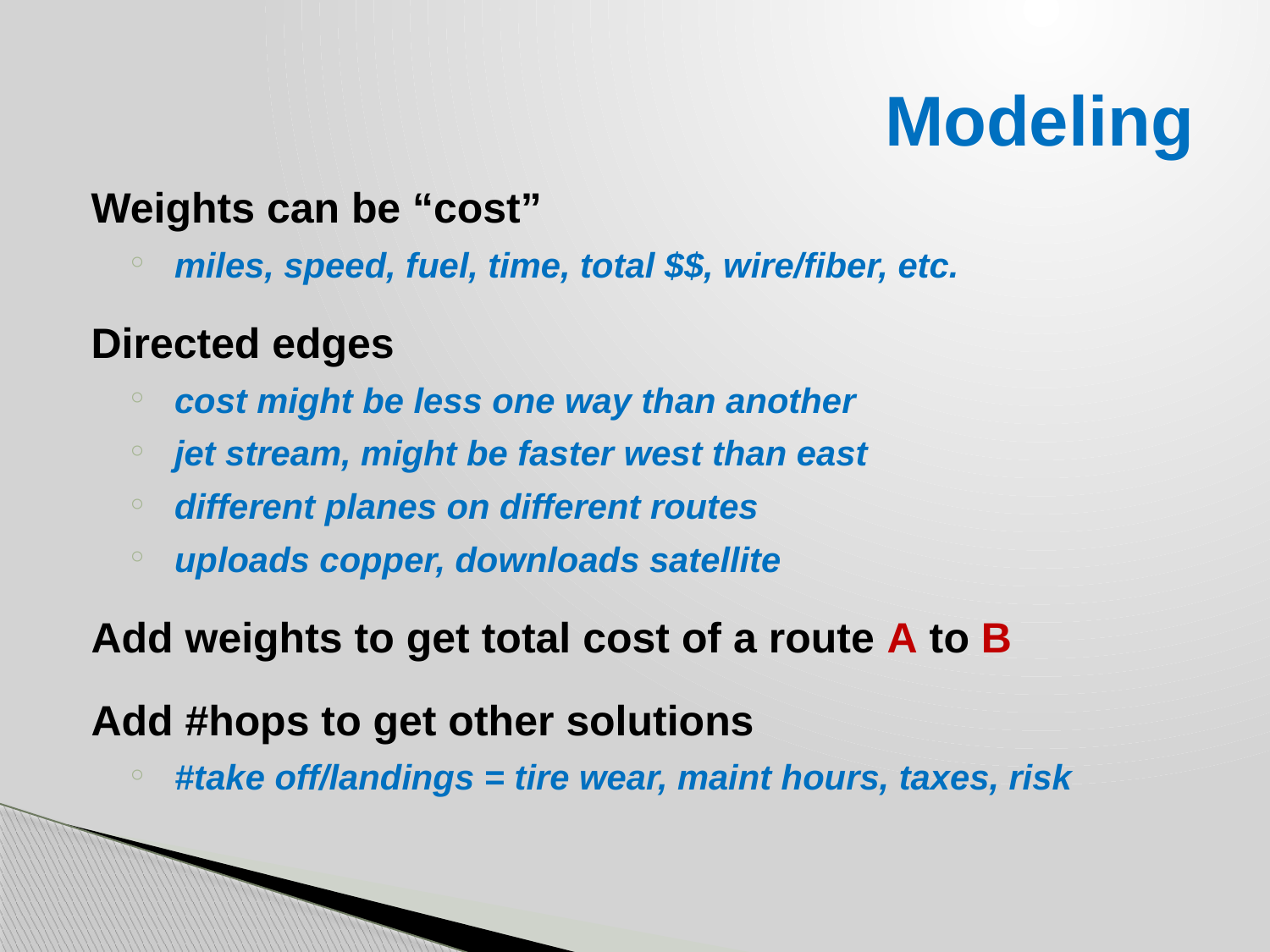

# Modeling
Weights can be “cost”
miles, speed, fuel, time, total $$, wire/fiber, etc.
Directed edges
cost might be less one way than another
jet stream, might be faster west than east
different planes on different routes
uploads copper, downloads satellite
Add weights to get total cost of a route A to B
Add #hops to get other solutions
#take off/landings = tire wear, maint hours, taxes, risk